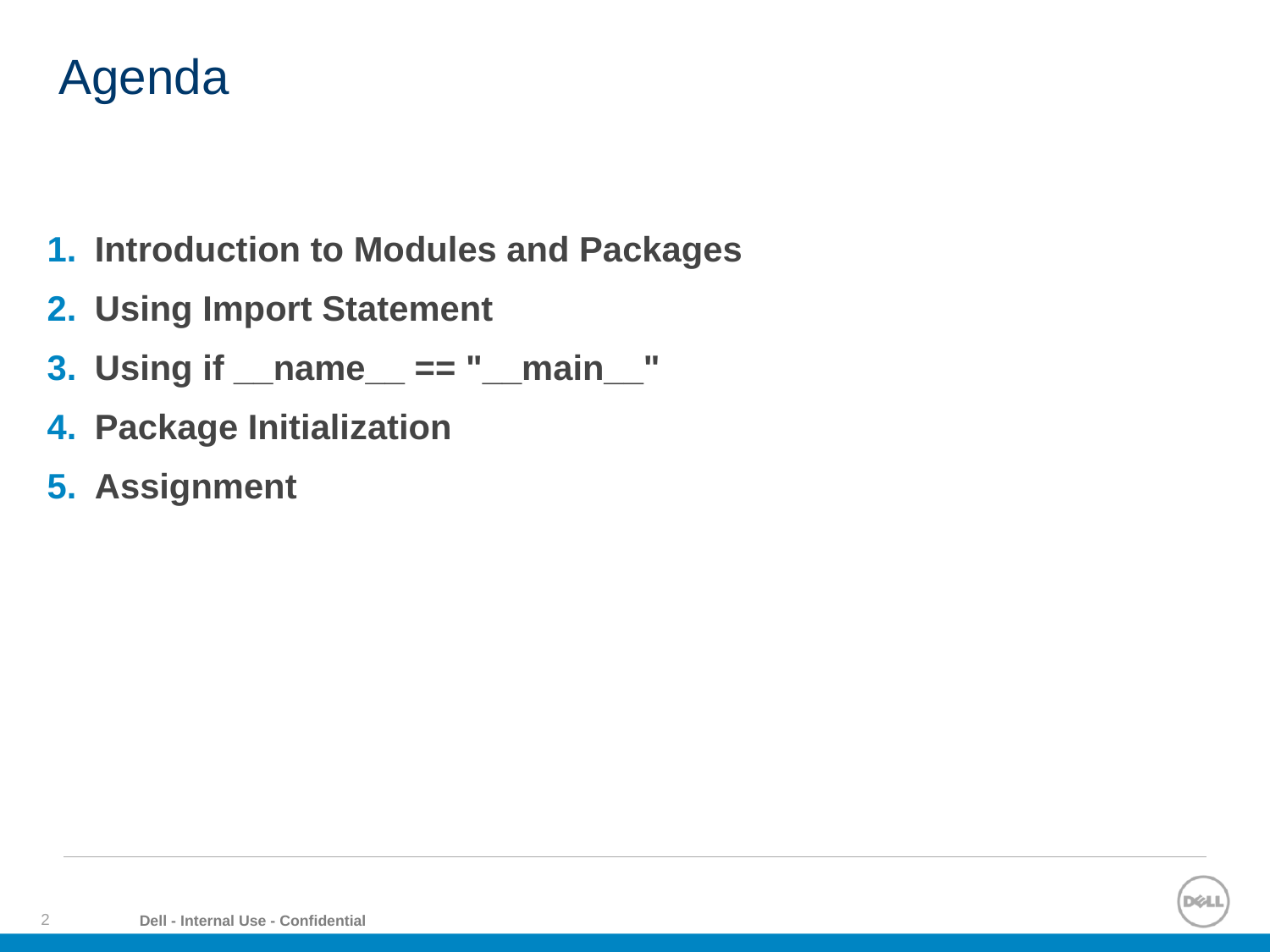

# Agenda

Introduction to Modules and Packages
Using Import Statement
Using if __name__ == "__main__"
Package Initialization
Assignment